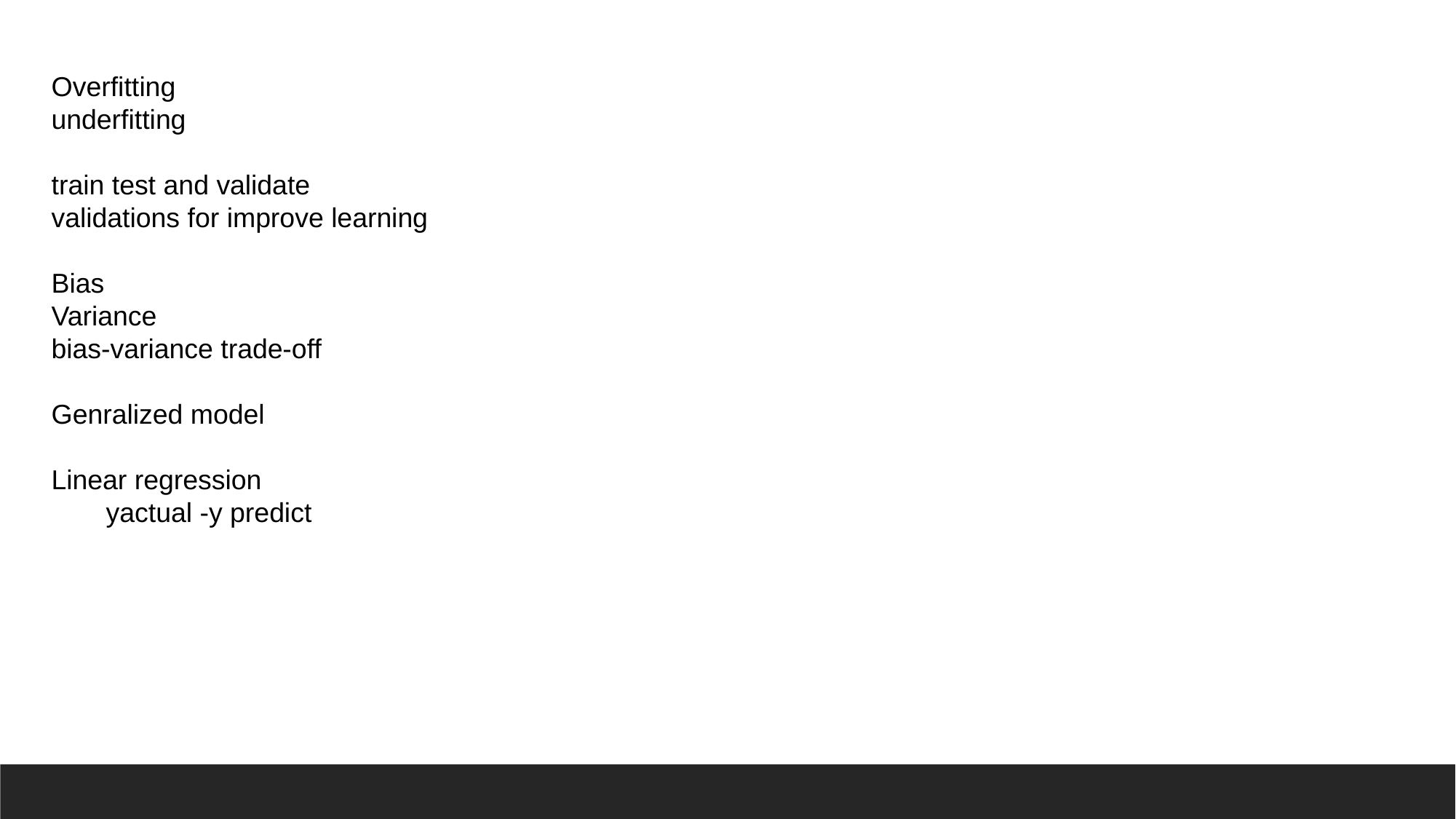

Overfitting
underfitting

train test and validate
validations for improve learning

Bias
Variance
bias-variance trade-off

Genralized model

Linear regression
yactual -y predict